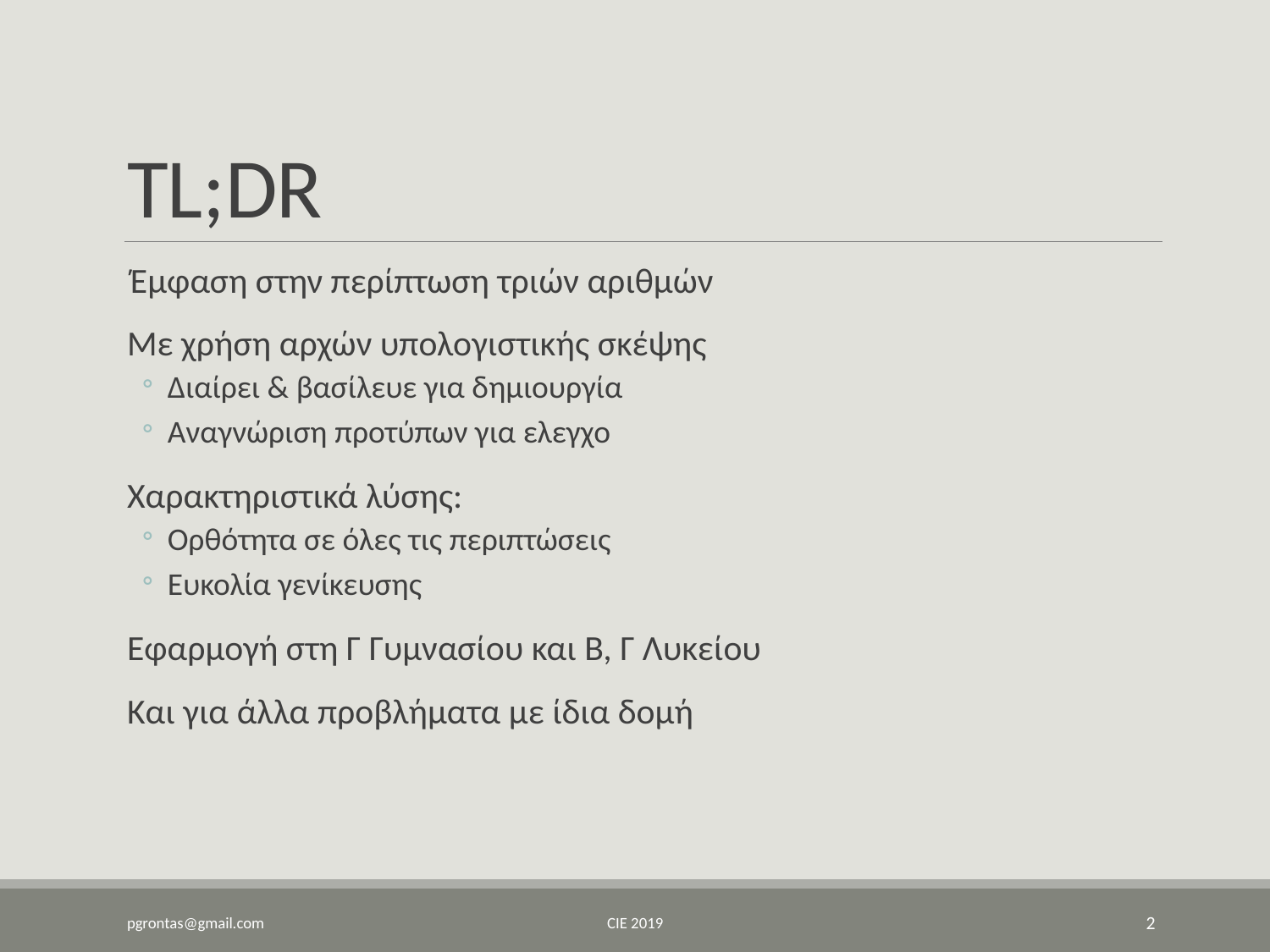

# TL;DR
  Έμφαση στην περίπτωση τριών αριθμών
Με χρήση αρχών υπολογιστικής σκέψης
Διαίρει & βασίλευε για δημιουργία
Αναγνώριση προτύπων για ελεγχο
Χαρακτηριστικά λύσης:
Ορθότητα σε όλες τις περιπτώσεις
Ευκολία γενίκευσης
Εφαρμογή στη Γ Γυμνασίου και Β, Γ Λυκείου
Και για άλλα προβλήματα με ίδια δομή

pgrontas@gmail.com
CIE 2019
2